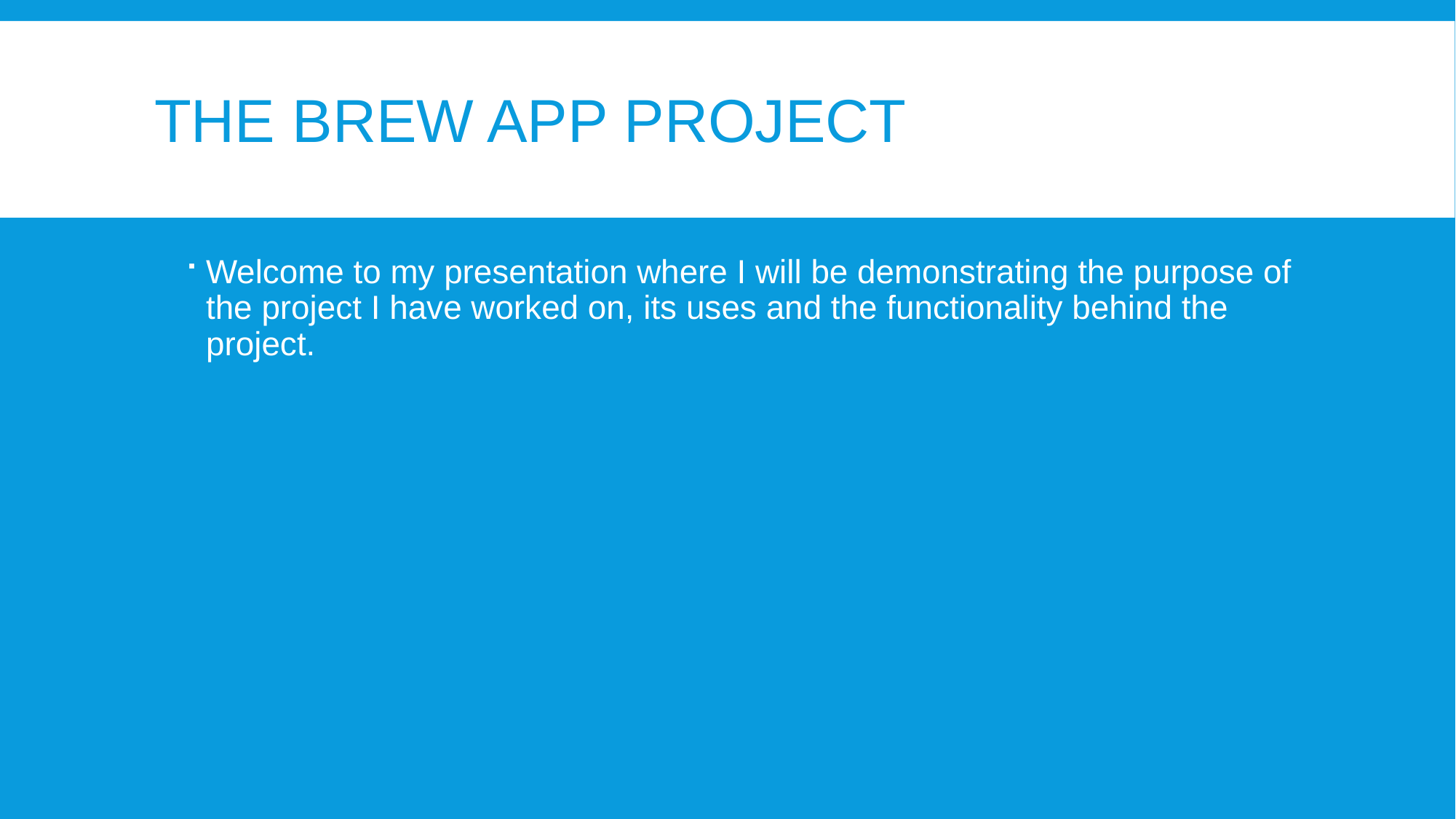

# The Brew App Project
Welcome to my presentation where I will be demonstrating the purpose of the project I have worked on, its uses and the functionality behind the project.